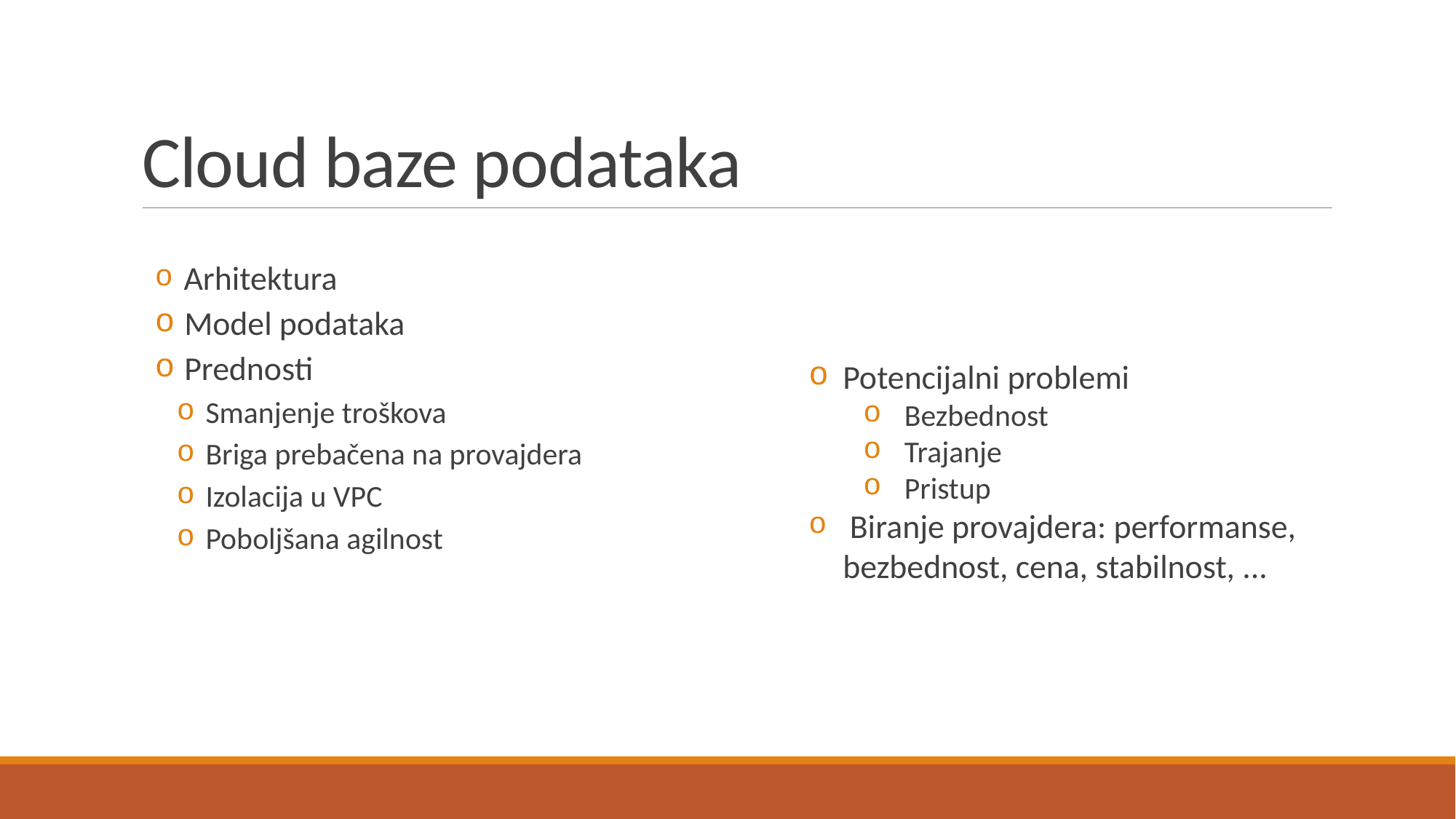

# Cloud baze podataka

 Arhitektura
 Model podataka
 Prednosti
 Smanjenje troškova
 Briga prebačena na provajdera
 Izolacija u VPC
 Poboljšana agilnost
Potencijalni problemi
 Bezbednost
 Trajanje
 Pristup
 Biranje provajdera: performanse, bezbednost, cena, stabilnost, ...